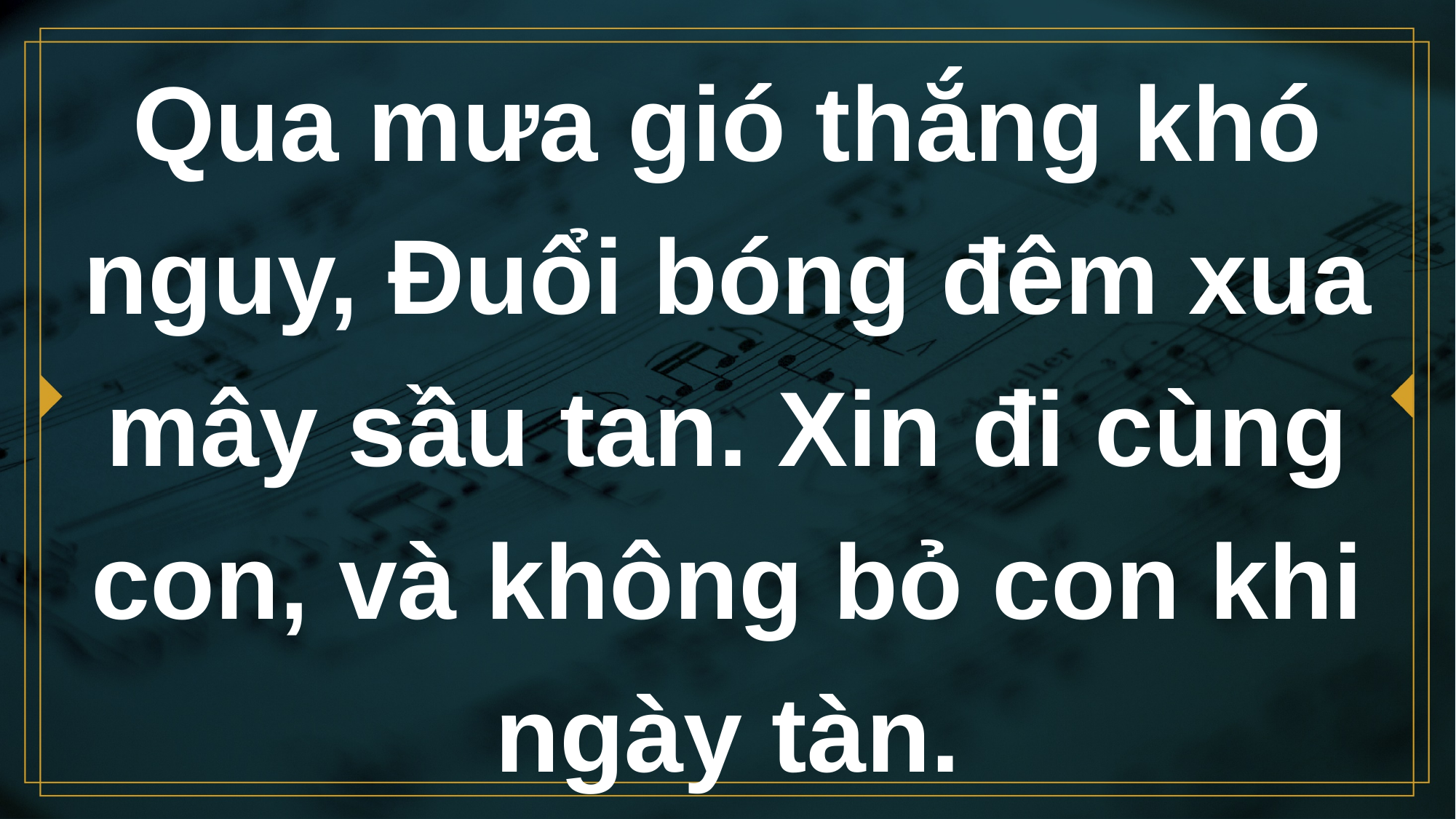

# Qua mưa gió thắng khó nguy, Đuổi bóng đêm xua mây sầu tan. Xin đi cùng con, và không bỏ con khi ngày tàn.